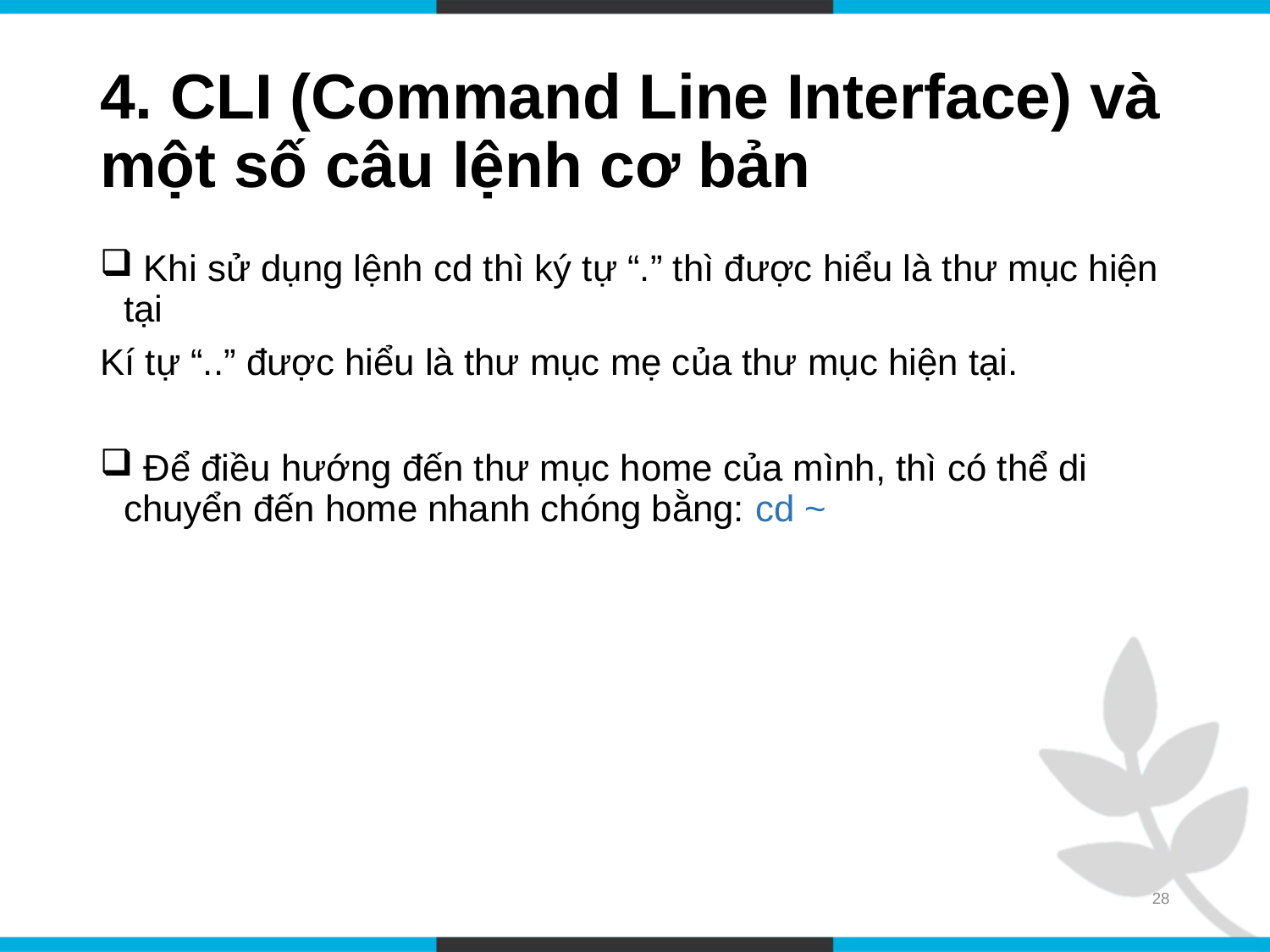

# 4. CLI (Command Line Interface) và một số câu lệnh cơ bản
 Khi sử dụng lệnh cd thì ký tự “.” thì được hiểu là thư mục hiện tại
Kí tự “..” được hiểu là thư mục mẹ của thư mục hiện tại.

 Để điều hướng đến thư mục home của mình, thì có thể di chuyển đến home nhanh chóng bằng: cd ~
28